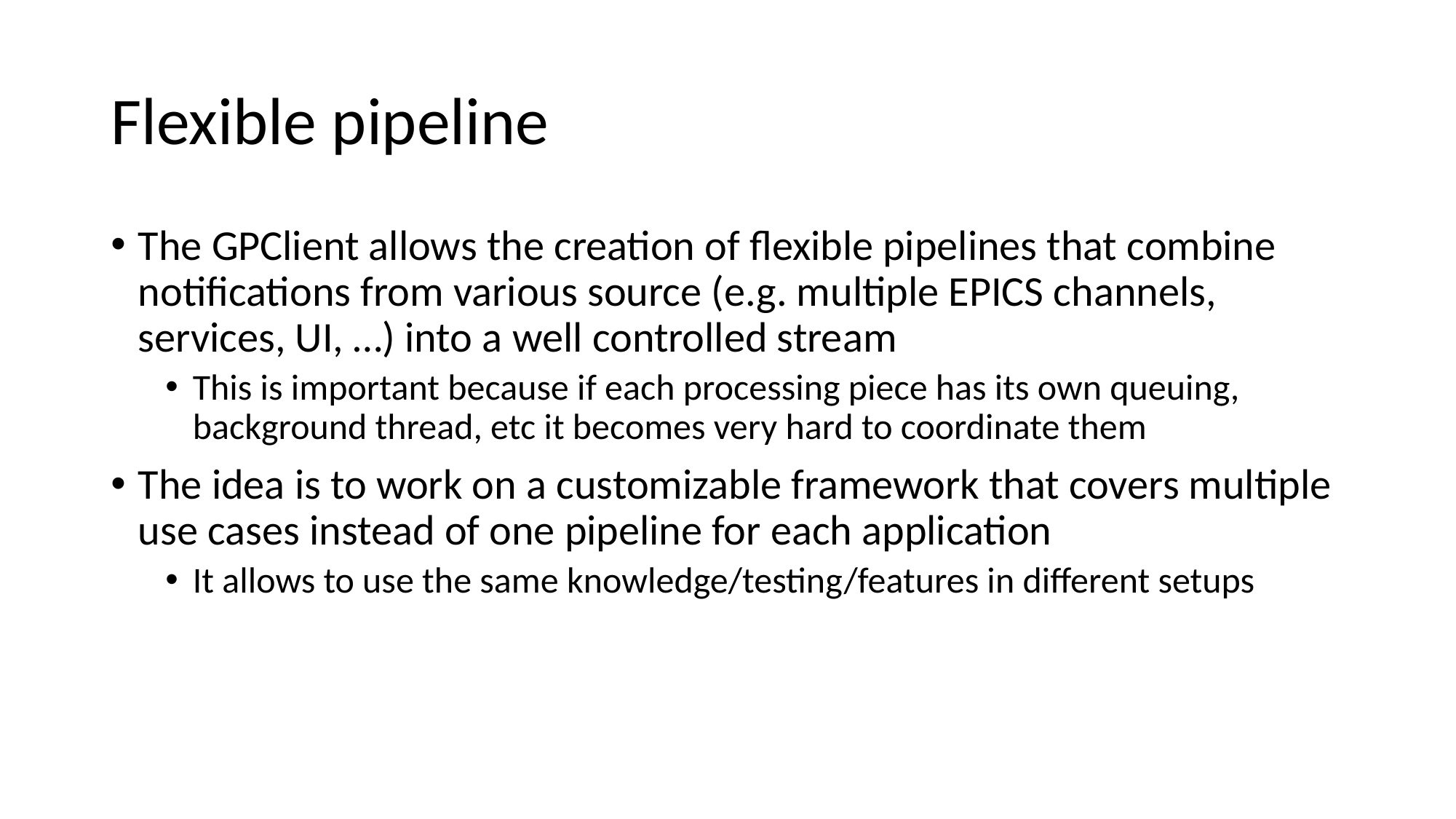

# Flexible pipeline
The GPClient allows the creation of flexible pipelines that combine notifications from various source (e.g. multiple EPICS channels, services, UI, …) into a well controlled stream
This is important because if each processing piece has its own queuing, background thread, etc it becomes very hard to coordinate them
The idea is to work on a customizable framework that covers multiple use cases instead of one pipeline for each application
It allows to use the same knowledge/testing/features in different setups